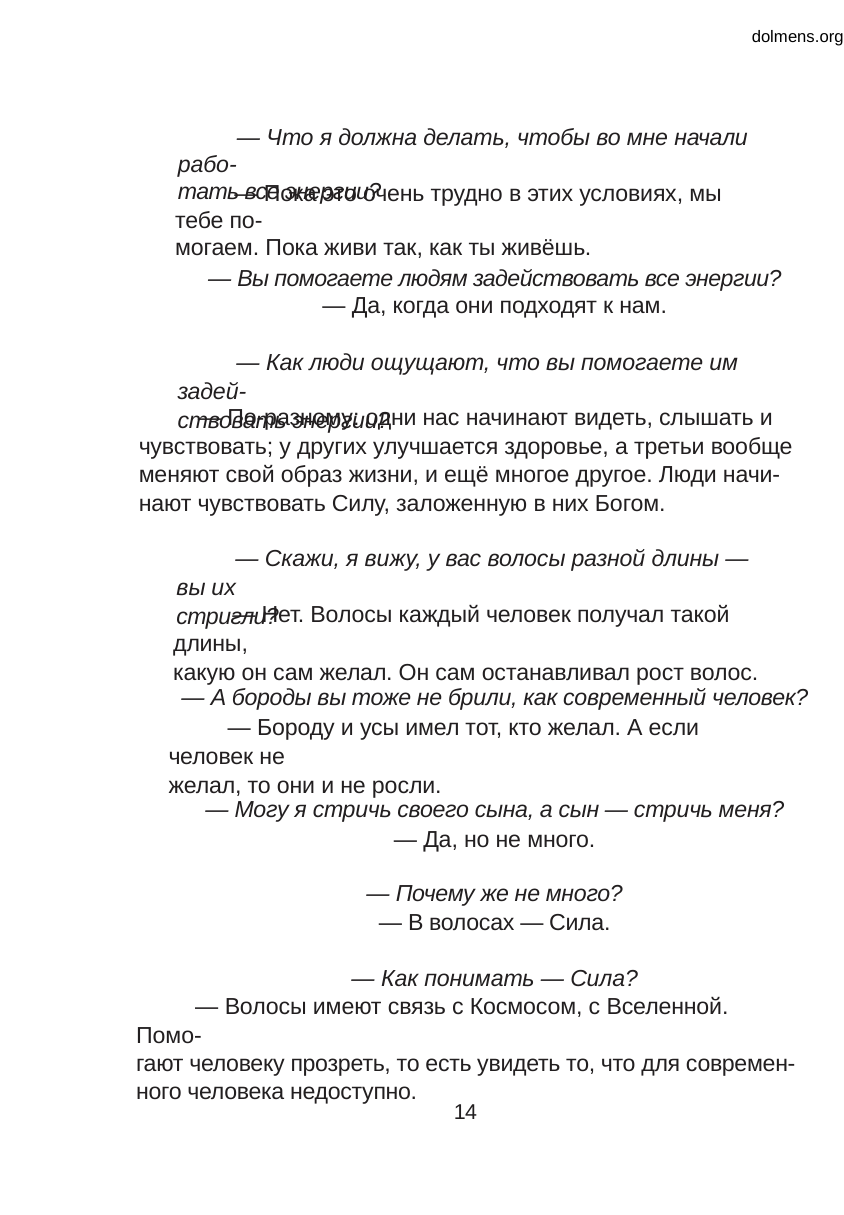

dolmens.org

— Что я должна делать, чтобы во мне начали рабо-
тать все энергии?

— Пока это очень трудно в этих условиях, мы тебе по-
могаем. Пока живи так, как ты живёшь.

— Вы помогаете людям задействовать все энергии?

— Да, когда они подходят к нам.

— Как люди ощущают, что вы помогаете им задей-
ствовать энергии?

— По-разному: одни нас начинают видеть, слышать и
чувствовать; у других улучшается здоровье, а третьи вообще
меняют свой образ жизни, и ещё многое другое. Люди начи-
нают чувствовать Силу, заложенную в них Богом.

— Скажи, я вижу, у вас волосы разной длины — вы их
стригли?

— Нет. Волосы каждый человек получал такой длины,
какую он сам желал. Он сам останавливал рост волос.

— А бороды вы тоже не брили, как современный человек?

— Бороду и усы имел тот, кто желал. А если человек не
желал, то они и не росли.

— Могу я стричь своего сына, а сын — стричь меня?

— Да, но не много.

— Почему же не много?

— В волосах — Сила.

— Как понимать — Сила?

— Волосы имеют связь с Космосом, с Вселенной. Помо-
гают человеку прозреть, то есть увидеть то, что для современ-
ного человека недоступно.

14